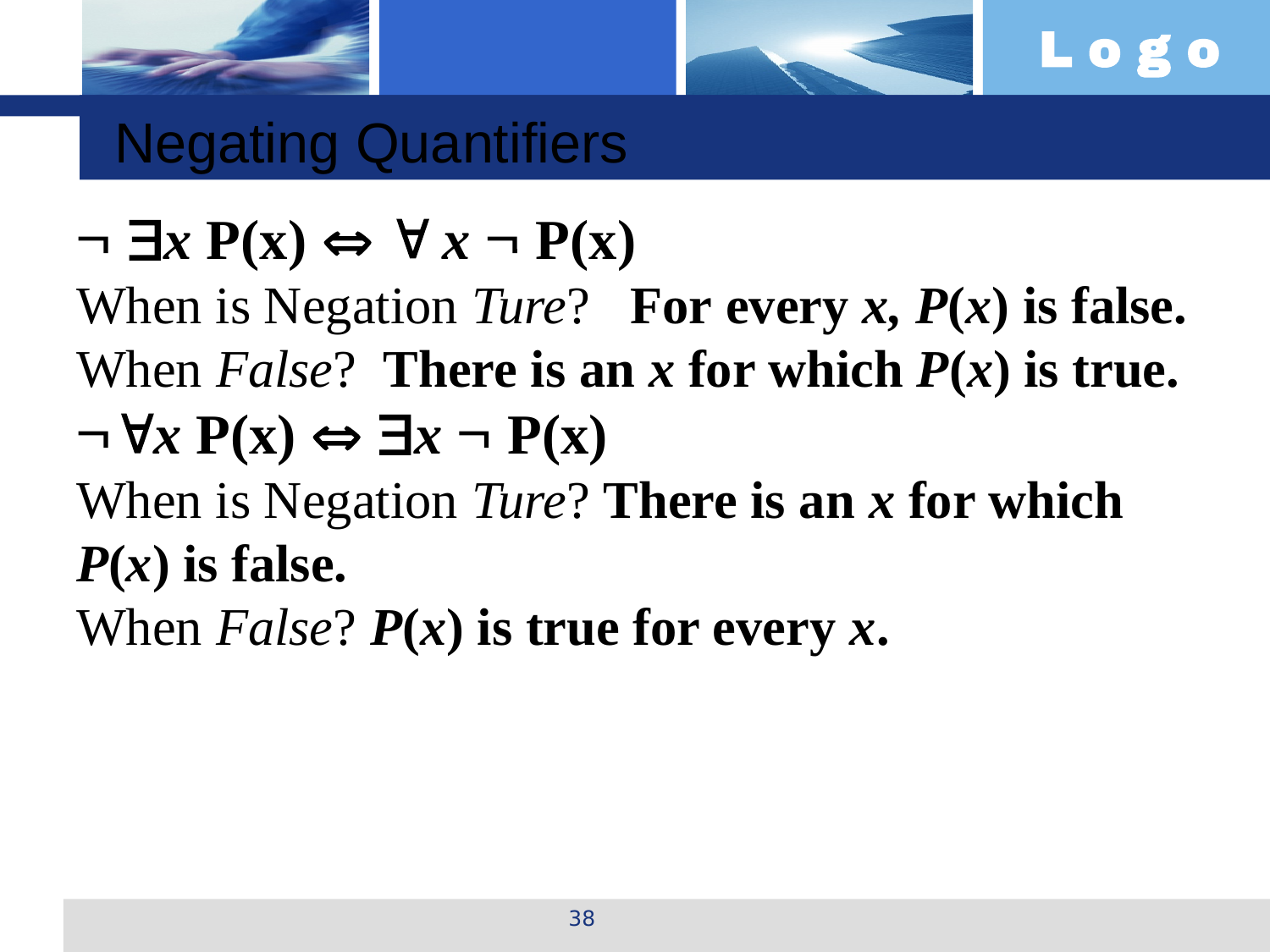

Negating Quantifiers
¬ ∃x P(x) ⇔ ∀ x ¬ P(x)
When is Negation Ture?   For every x, P(x) is false.
When False?  There is an x for which P(x) is true.
¬∀x P(x) ⇔ ∃x ¬ P(x)
When is Negation Ture? There is an x for which P(x) is false.
When False? P(x) is true for every x.
38